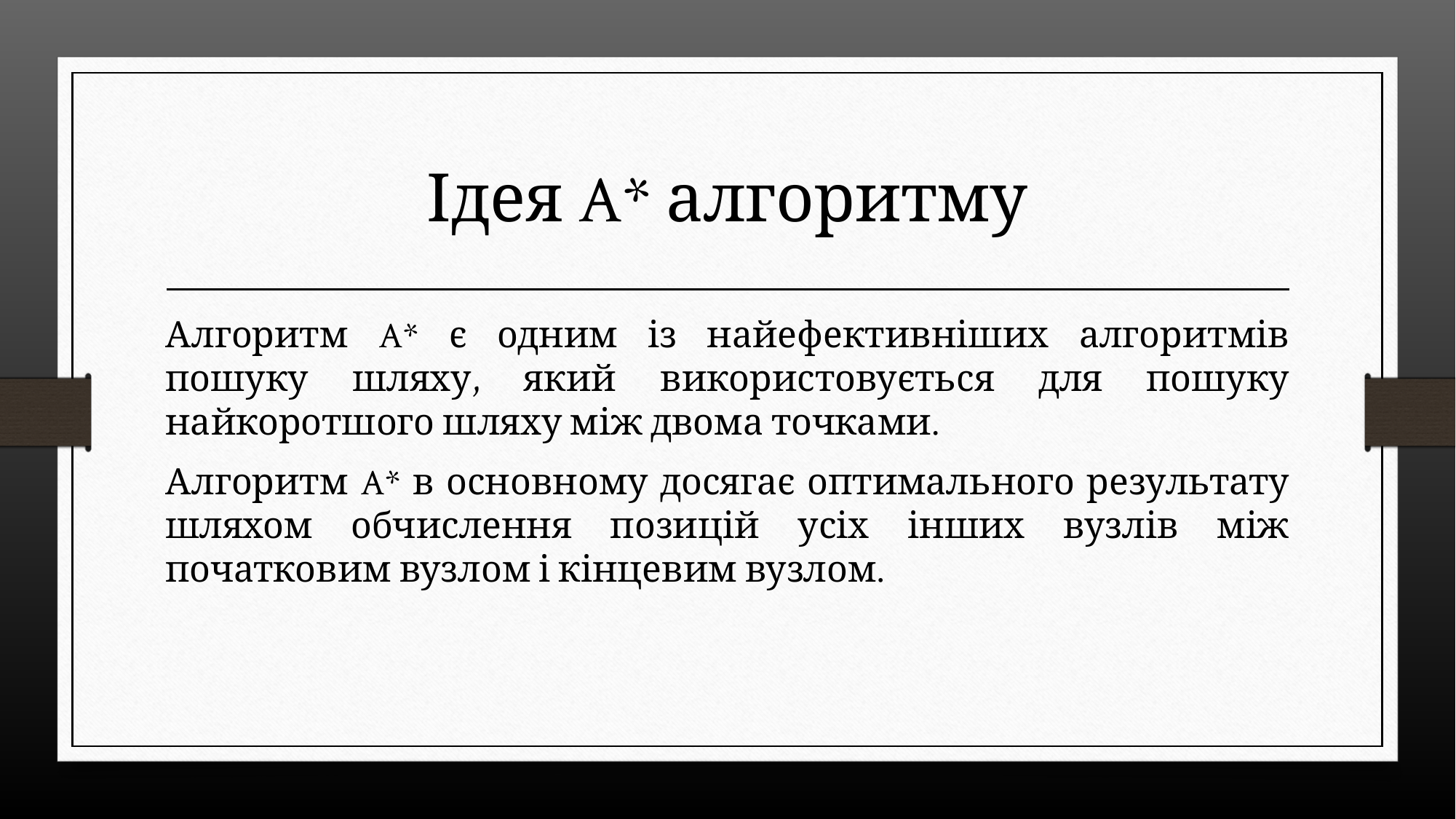

# Ідея A* алгоритму
Алгоритм A* є одним із найефективніших алгоритмів пошуку шляху, який використовується для пошуку найкоротшого шляху між двома точками.
Алгоритм A* в основному досягає оптимального результату шляхом обчислення позицій усіх інших вузлів між початковим вузлом і кінцевим вузлом.